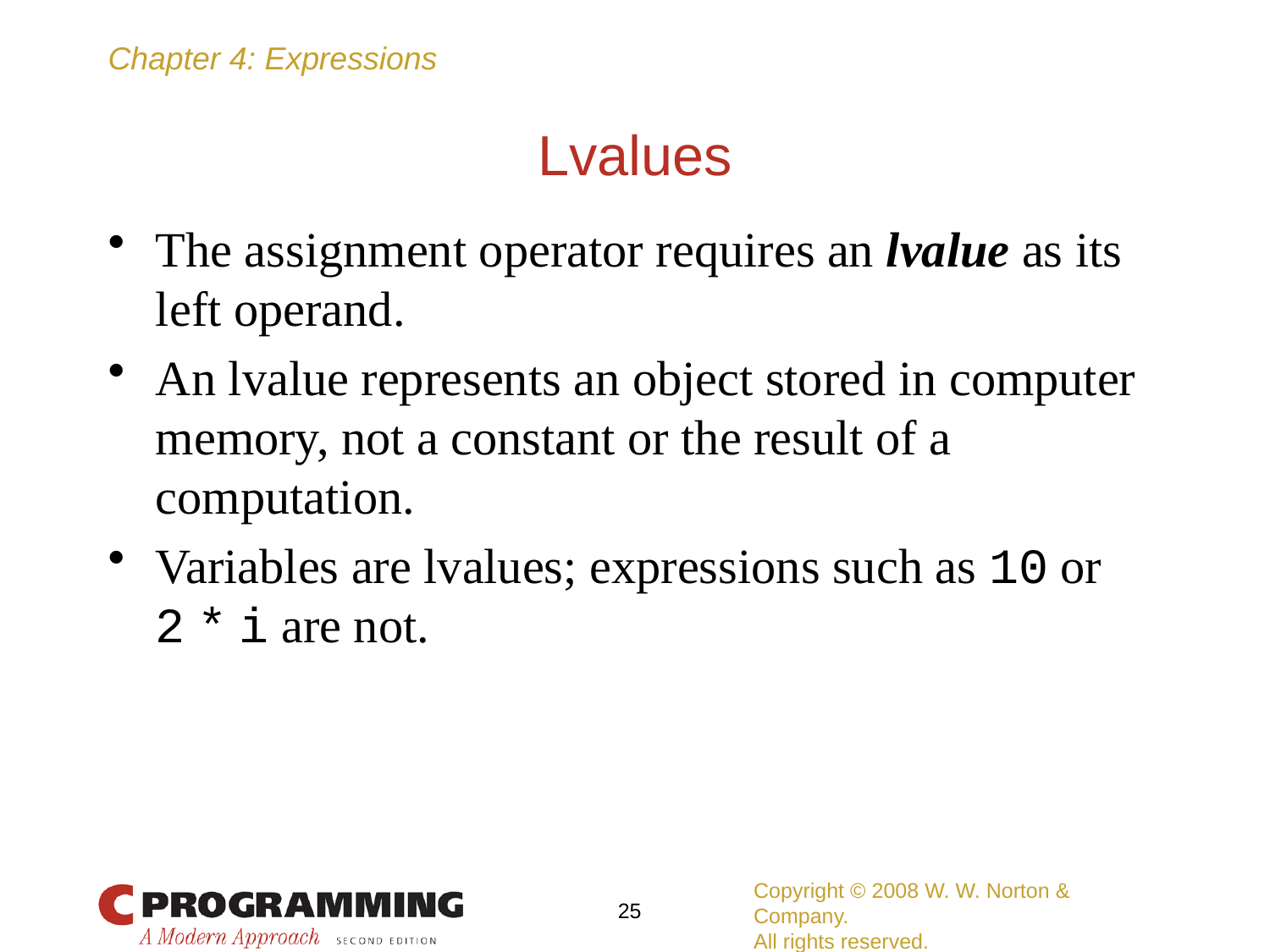

# Lvalues
The assignment operator requires an lvalue as its left operand.
An lvalue represents an object stored in computer memory, not a constant or the result of a computation.
Variables are lvalues; expressions such as 10 or 2 * i are not.

Copyright © 2008 W. W. Norton & Company.
All rights reserved.
25